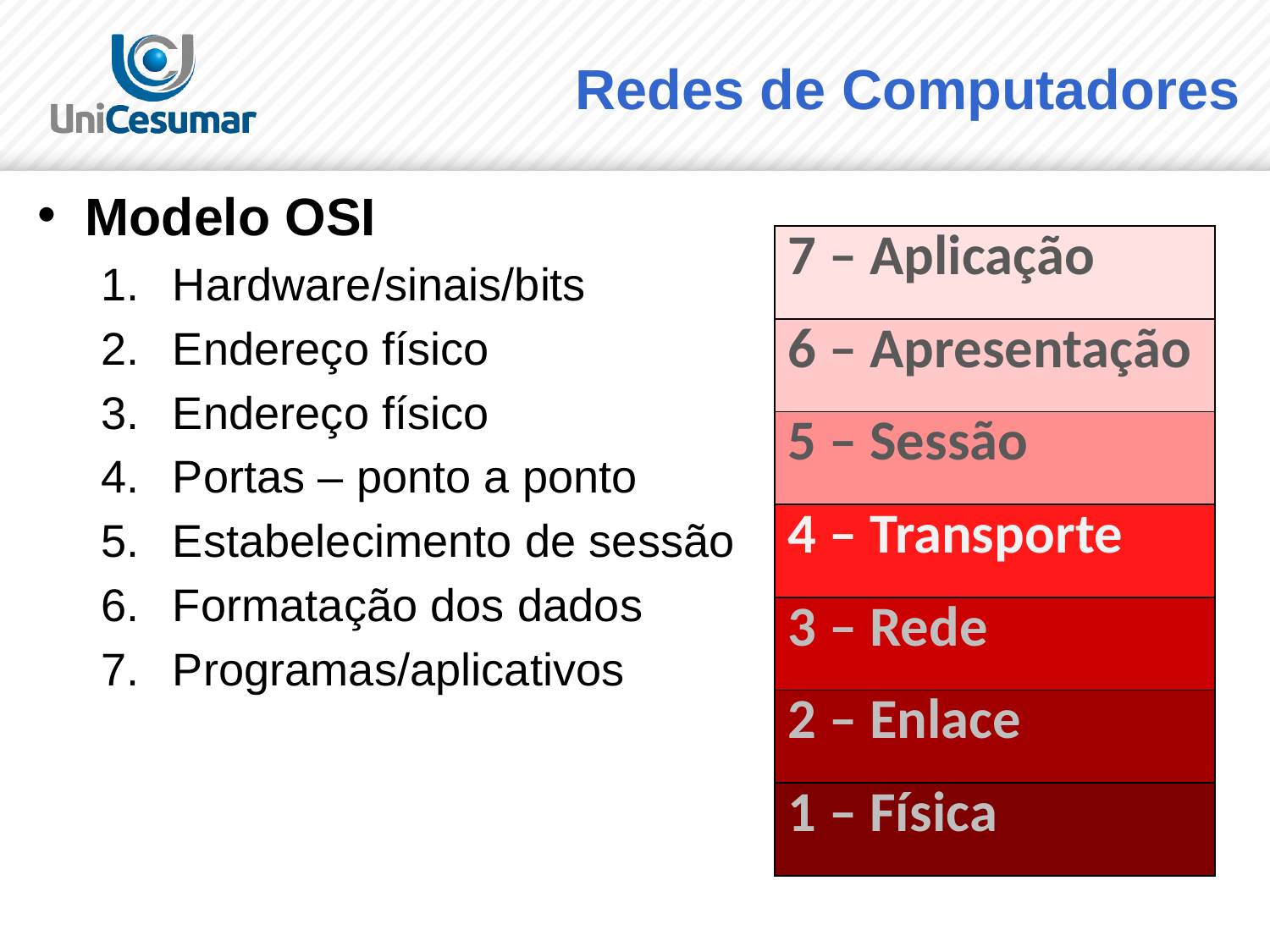

# Redes de Computadores
Modelo OSI
Hardware/sinais/bits
Endereço físico
Endereço físico
Portas – ponto a ponto
Estabelecimento de sessão
Formatação dos dados
Programas/aplicativos

| 7 – Aplicação |
| --- |
| 6 – Apresentação |
| 5 – Sessão |
| 4 – Transporte |
| 3 – Rede |
| 2 – Enlace |
| 1 – Física |